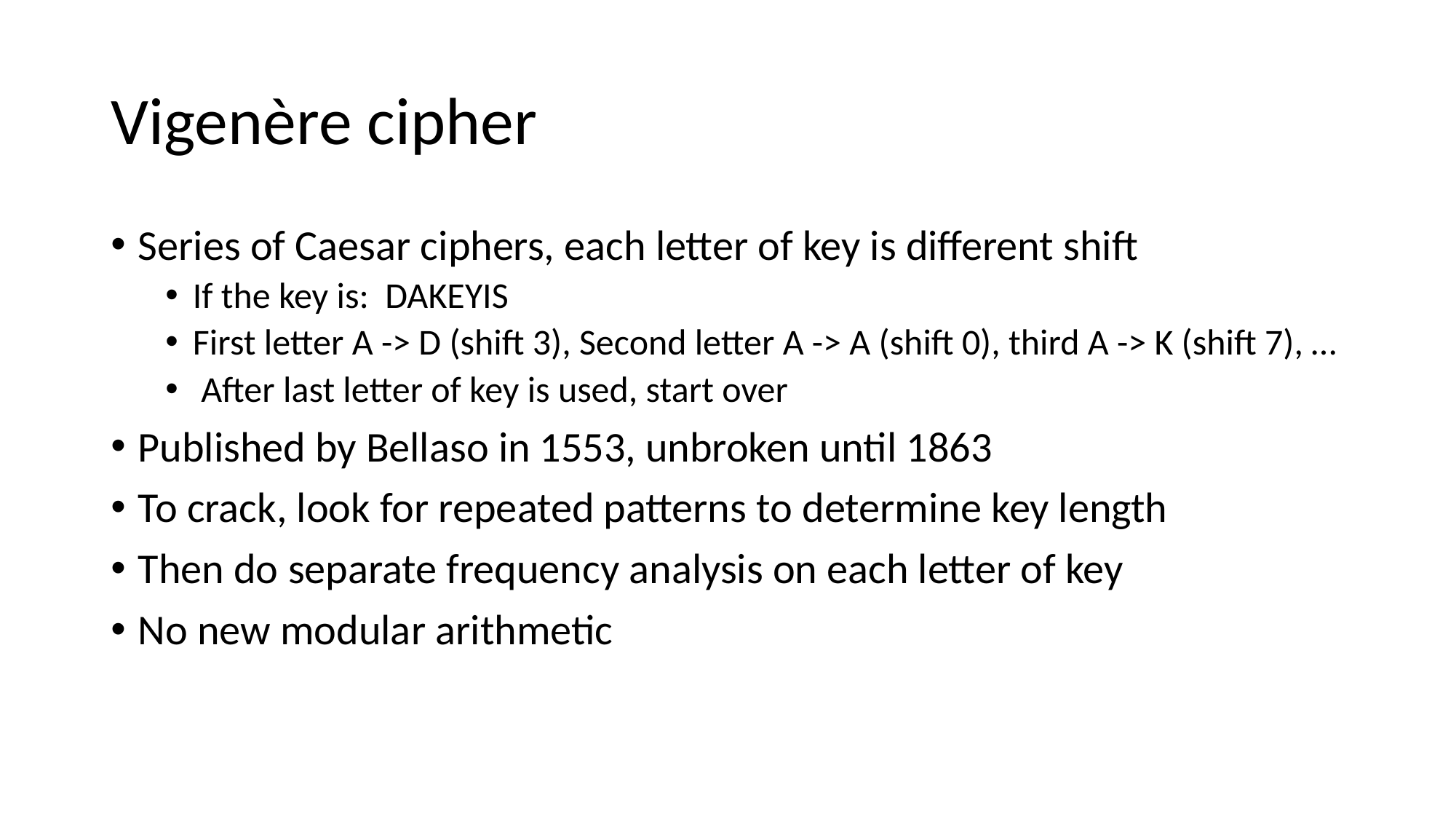

# Vigenère cipher
Series of Caesar ciphers, each letter of key is different shift
If the key is:  DAKEYIS
First letter A -> D (shift 3), Second letter A -> A (shift 0), third A -> K (shift 7), …
 After last letter of key is used, start over
Published by Bellaso in 1553, unbroken until 1863
To crack, look for repeated patterns to determine key length
Then do separate frequency analysis on each letter of key
No new modular arithmetic